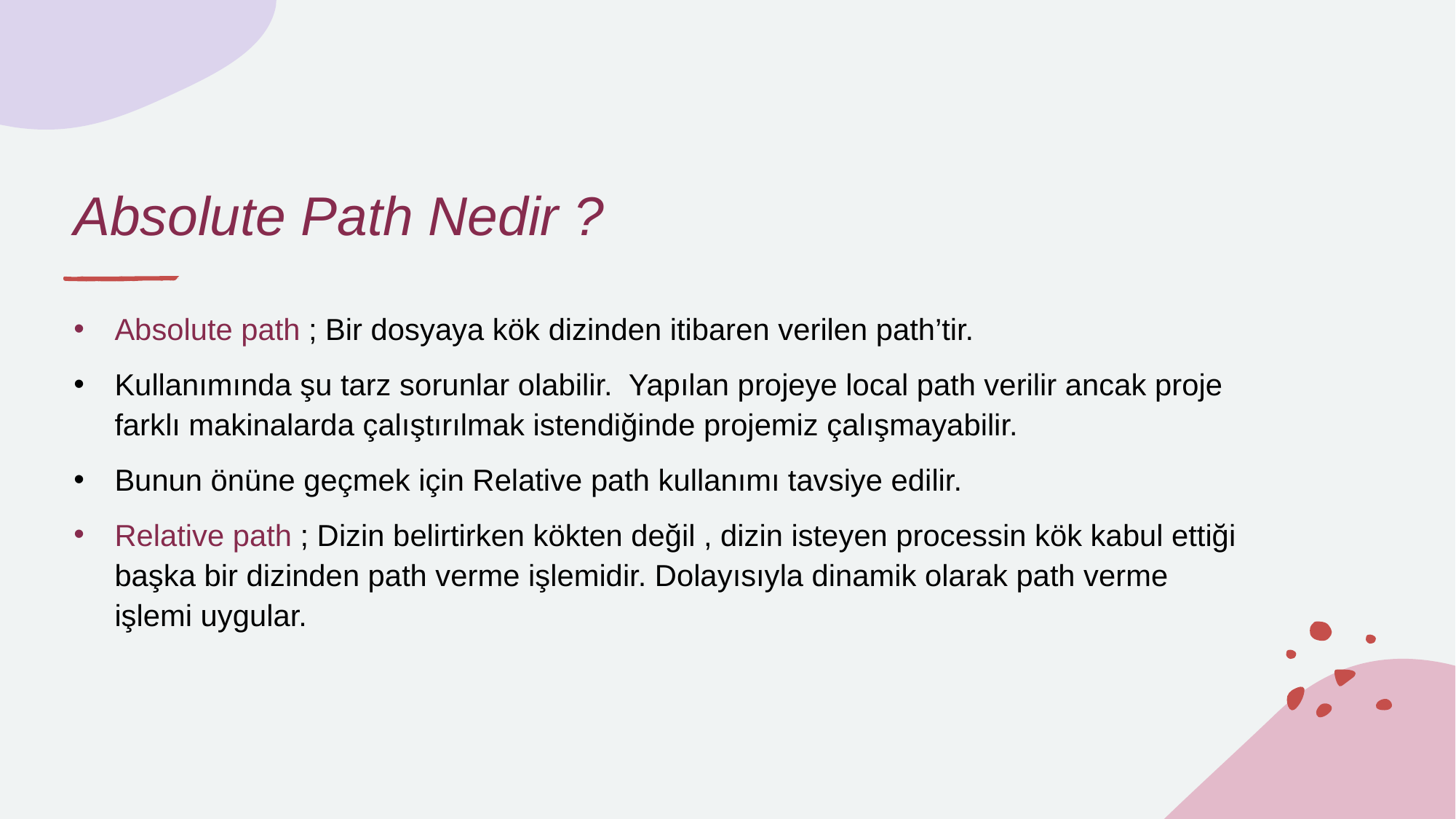

# Absolute Path Nedir ?
Absolute path ; Bir dosyaya kök dizinden itibaren verilen path’tir.
Kullanımında şu tarz sorunlar olabilir.  Yapılan projeye local path verilir ancak proje  farklı makinalarda çalıştırılmak istendiğinde projemiz çalışmayabilir.
Bunun önüne geçmek için Relative path kullanımı tavsiye edilir.
Relative path ; Dizin belirtirken kökten değil , dizin isteyen processin kök kabul ettiği başka bir dizinden path verme işlemidir. Dolayısıyla dinamik olarak path verme işlemi uygular.